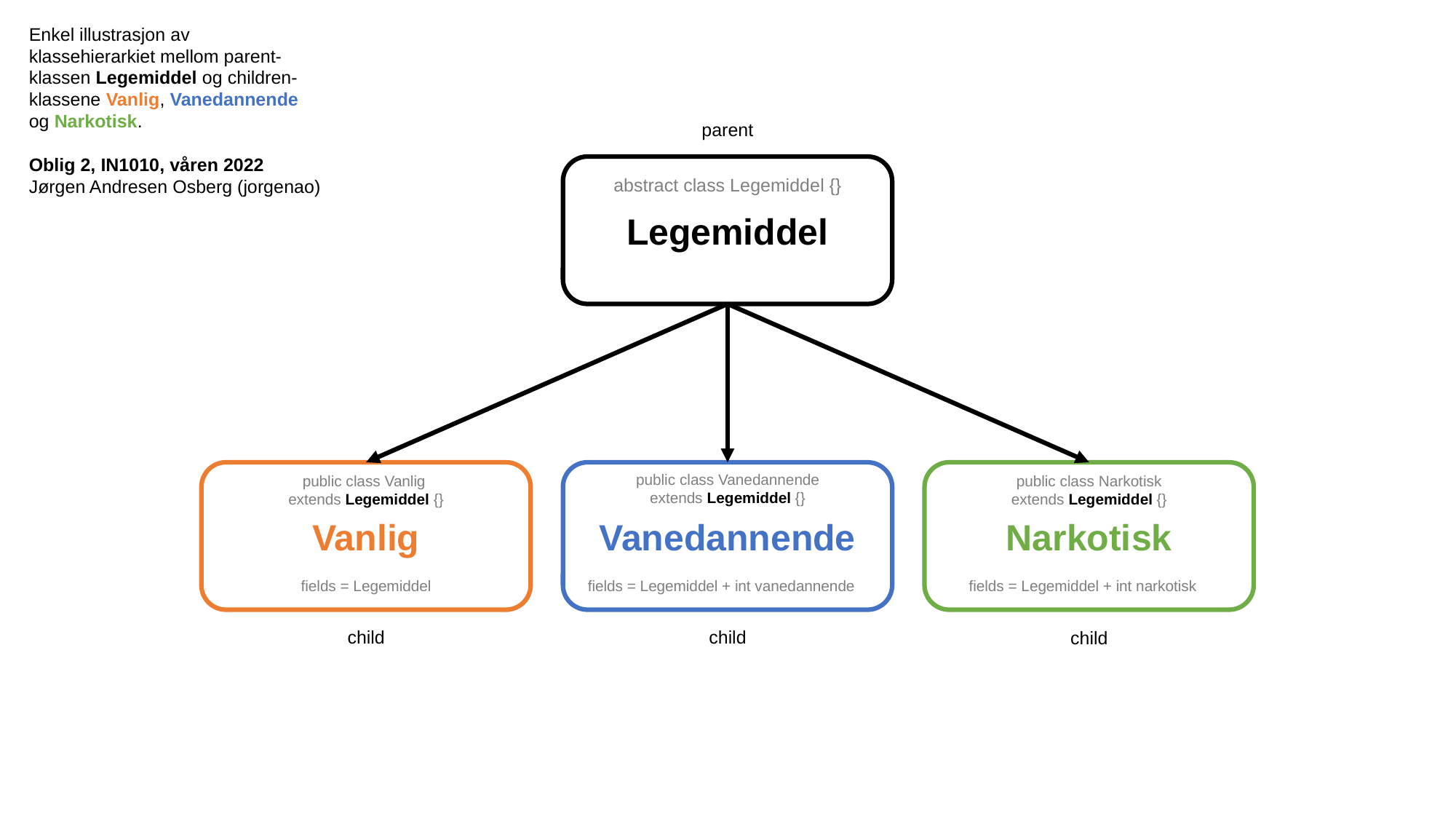

Enkel illustrasjon av klassehierarkiet mellom parent-klassen Legemiddel og children-klassene Vanlig, Vanedannende og Narkotisk.

Oblig 2, IN1010, våren 2022
Jørgen Andresen Osberg (jorgenao)
parent
Legemiddel
abstract class Legemiddel {}
Vanlig
public class Vanlig
extends Legemiddel {}
fields = Legemiddel
Vanedannende
public class Vanedannende
extends Legemiddel {}
fields = Legemiddel + int vanedannende
Narkotisk
public class Narkotisk
extends Legemiddel {}
fields = Legemiddel + int narkotisk
child
child
child